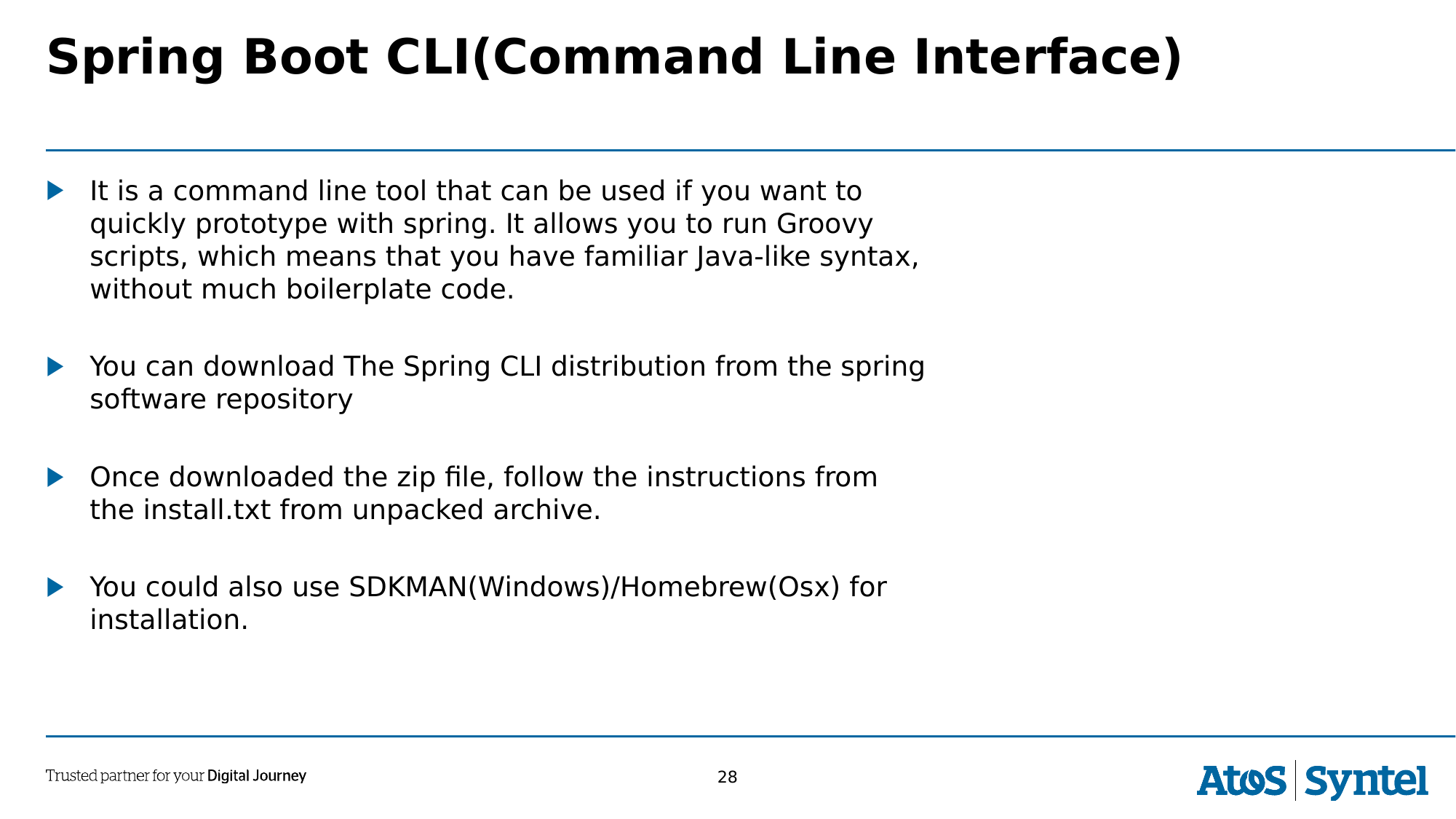

# Spring Boot CLI(Command Line Interface)
It is a command line tool that can be used if you want to quickly prototype with spring. It allows you to run Groovy scripts, which means that you have familiar Java-like syntax, without much boilerplate code.

You can download The Spring CLI distribution from the spring software repository

Once downloaded the zip file, follow the instructions from the install.txt from unpacked archive.

You could also use SDKMAN(Windows)/Homebrew(Osx) for installation.